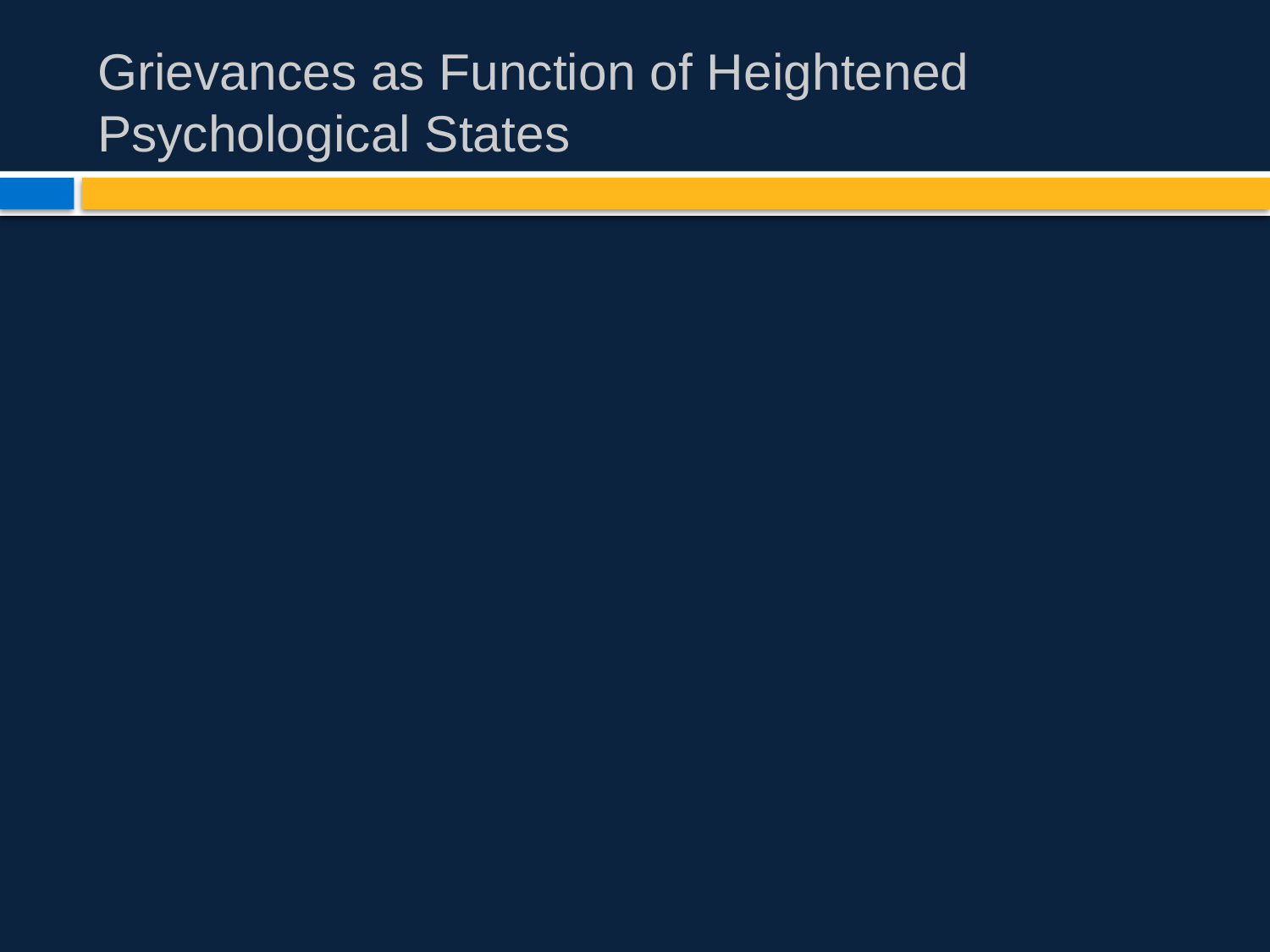

# Grievances as Function of Heightened Psychological States